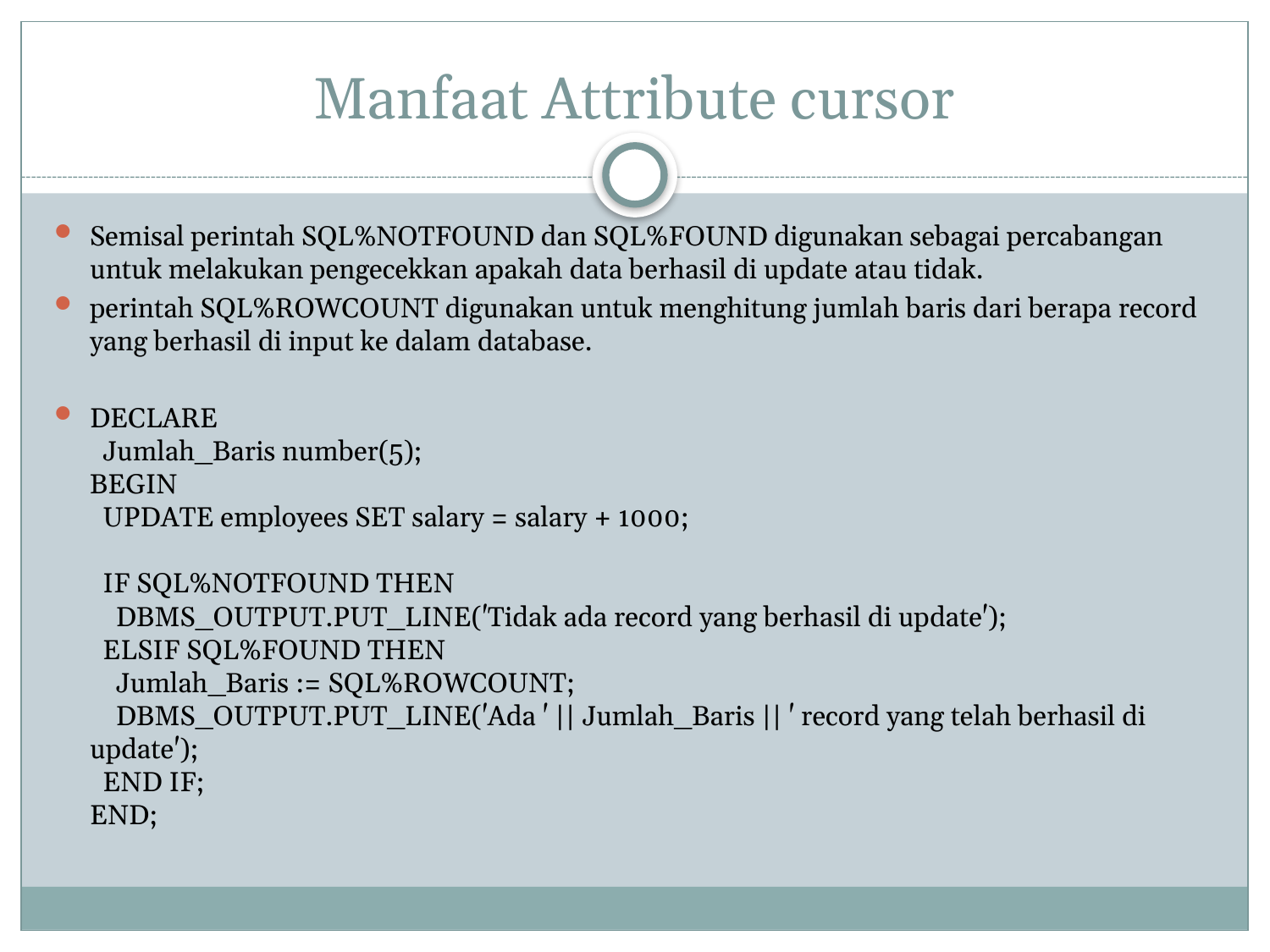

# Manfaat Attribute cursor
Semisal perintah SQL%NOTFOUND dan SQL%FOUND digunakan sebagai percabangan untuk melakukan pengecekkan apakah data berhasil di update atau tidak.
perintah SQL%ROWCOUNT digunakan untuk menghitung jumlah baris dari berapa record yang berhasil di input ke dalam database.

DECLARE
  Jumlah_Baris number(5);
BEGIN
  UPDATE employees SET salary = salary + 1000;
 
  IF SQL%NOTFOUND THEN
    DBMS_OUTPUT.PUT_LINE('Tidak ada record yang berhasil di update');
  ELSIF SQL%FOUND THEN
    Jumlah_Baris := SQL%ROWCOUNT;
    DBMS_OUTPUT.PUT_LINE('Ada ' || Jumlah_Baris || ' record yang telah berhasil di update');
  END IF;
END;